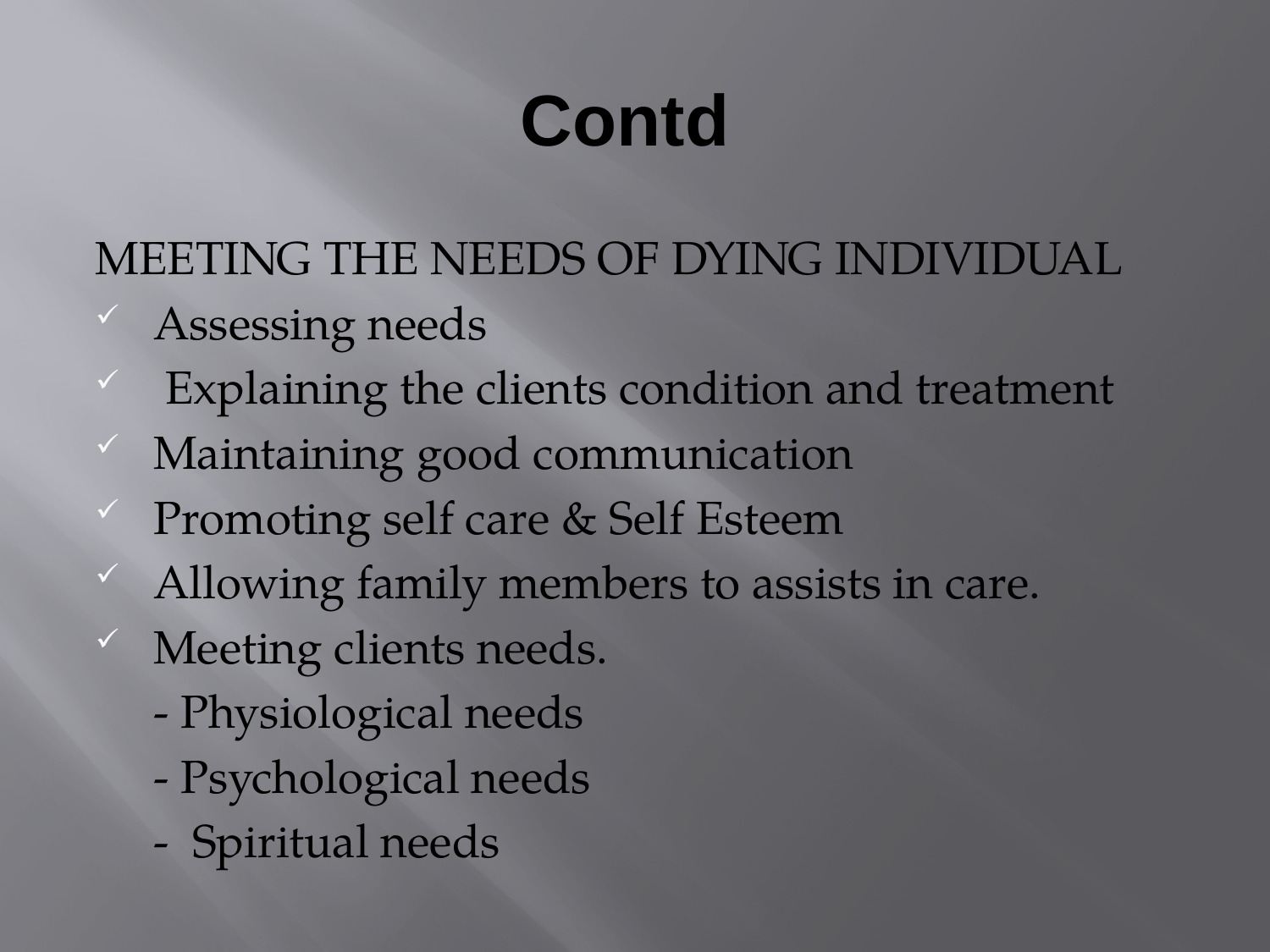

# Contd
MEETING THE NEEDS OF DYING INDIVIDUAL
Assessing needs
 Explaining the clients condition and treatment
Maintaining good communication
Promoting self care & Self Esteem
Allowing family members to assists in care.
Meeting clients needs.
     - Physiological needs
     - Psychological needs
     -  Spiritual needs